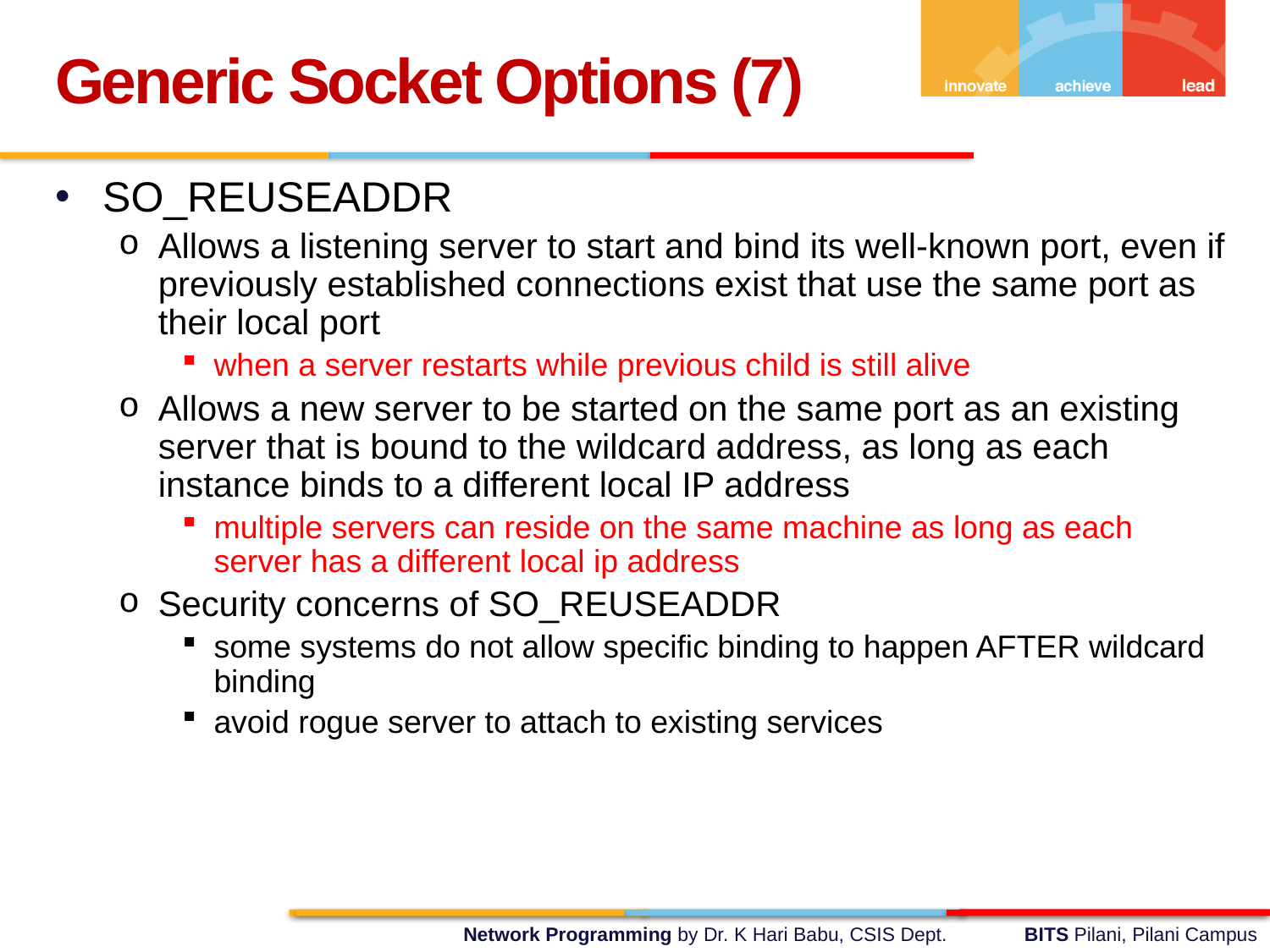

Generic Socket Options (7)
SO_REUSEADDR
Allows a listening server to start and bind its well-known port, even if previously established connections exist that use the same port as their local port
when a server restarts while previous child is still alive
Allows a new server to be started on the same port as an existing server that is bound to the wildcard address, as long as each instance binds to a different local IP address
multiple servers can reside on the same machine as long as each server has a different local ip address
Security concerns of SO_REUSEADDR
some systems do not allow specific binding to happen AFTER wildcard binding
avoid rogue server to attach to existing services